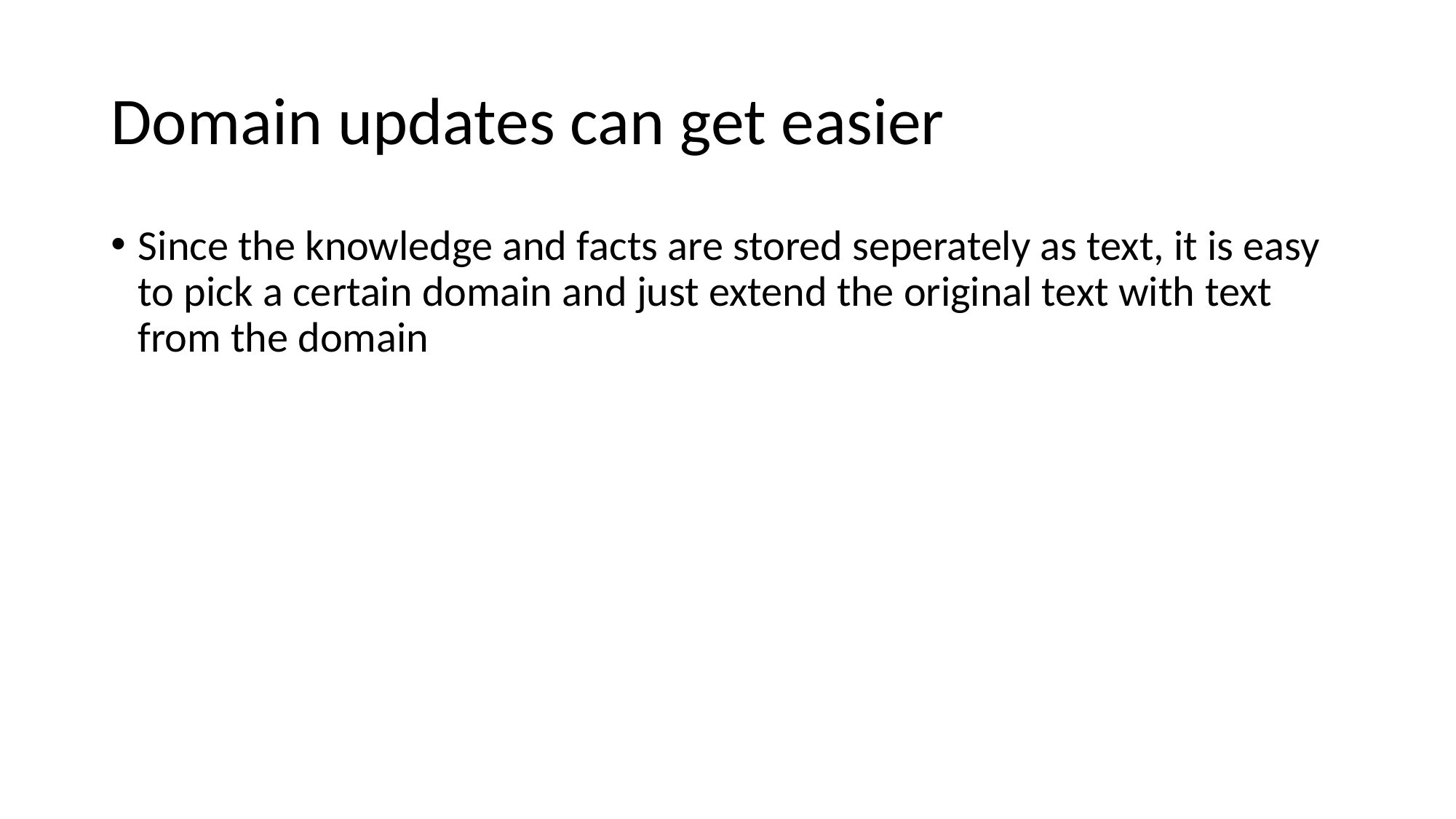

# Domain updates can get easier
Since the knowledge and facts are stored seperately as text, it is easy to pick a certain domain and just extend the original text with text from the domain